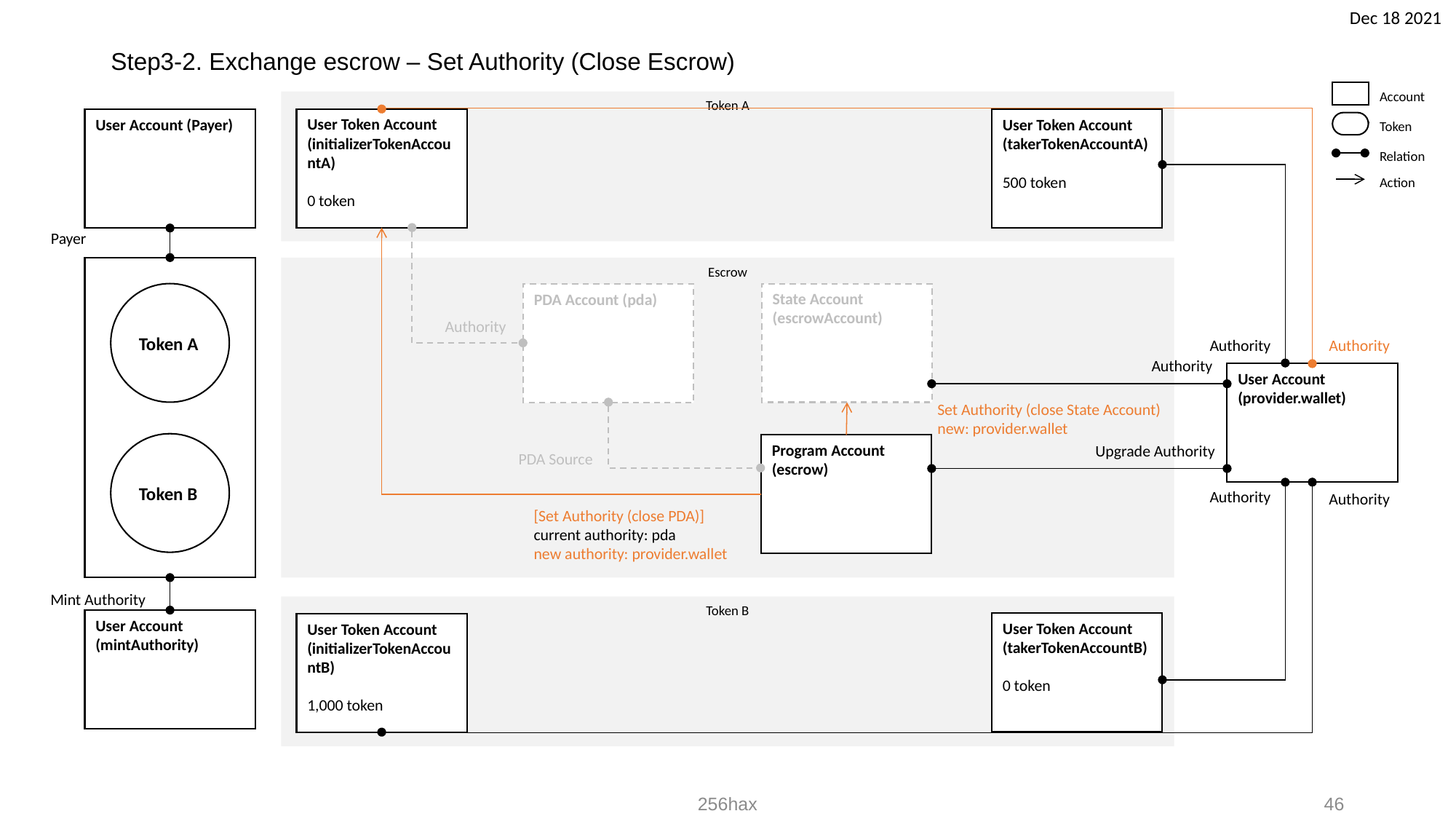

Dec 18 2021
# Step3-2. Exchange escrow – Set Authority (Close Escrow)
Account

Token
Relation
Action
Token A
User Token Account (initializerTokenAccountA)

0 token
User Token Account (takerTokenAccountA)

500 token
User Account (Payer)

Payer

Escrow
Token A
State Account
(escrowAccount)

PDA Account (pda)

Authority
Authority
Authority
Authority
User Account (provider.wallet)

Set Authority (close State Account)
new: provider.wallet

Token B
Program Account
(escrow)

Upgrade Authority
PDA Source
Authority
Authority
[Set Authority (close PDA)]
current authority: pda
new authority: provider.wallet

Mint Authority
Token B
User Account (mintAuthority)

User Token Account (takerTokenAccountB)

0 token
User Token Account (initializerTokenAccountB)

1,000 token
256hax
46